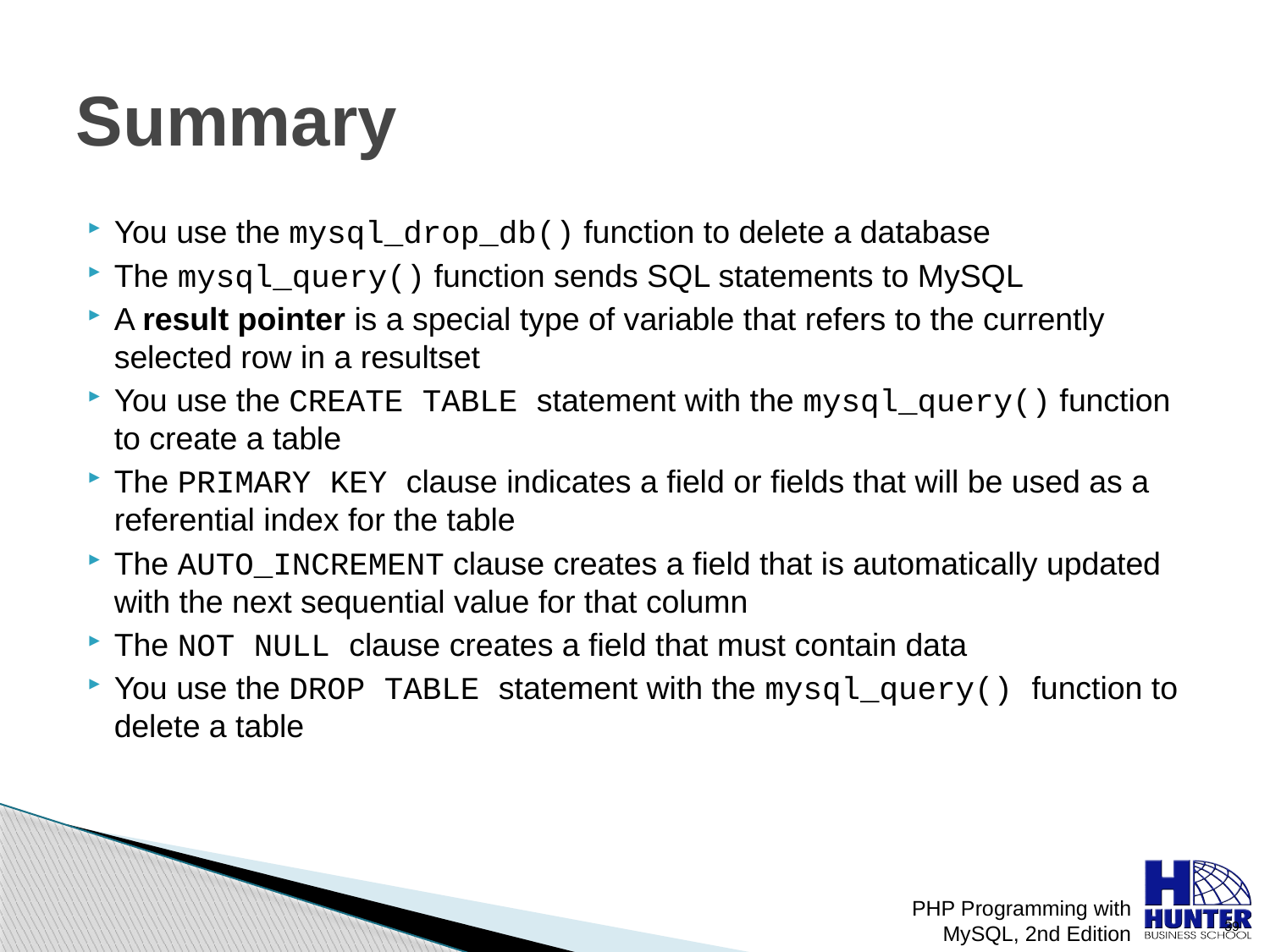

# Summary
You use the mysql_drop_db() function to delete a database
The mysql_query() function sends SQL statements to MySQL
A result pointer is a special type of variable that refers to the currently selected row in a resultset
You use the CREATE TABLE statement with the mysql_query() function to create a table
The PRIMARY KEY clause indicates a field or fields that will be used as a referential index for the table
The AUTO_INCREMENT clause creates a field that is automatically updated with the next sequential value for that column
The NOT NULL clause creates a field that must contain data
You use the DROP TABLE statement with the mysql_query() function to delete a table
PHP Programming with MySQL, 2nd Edition
 39